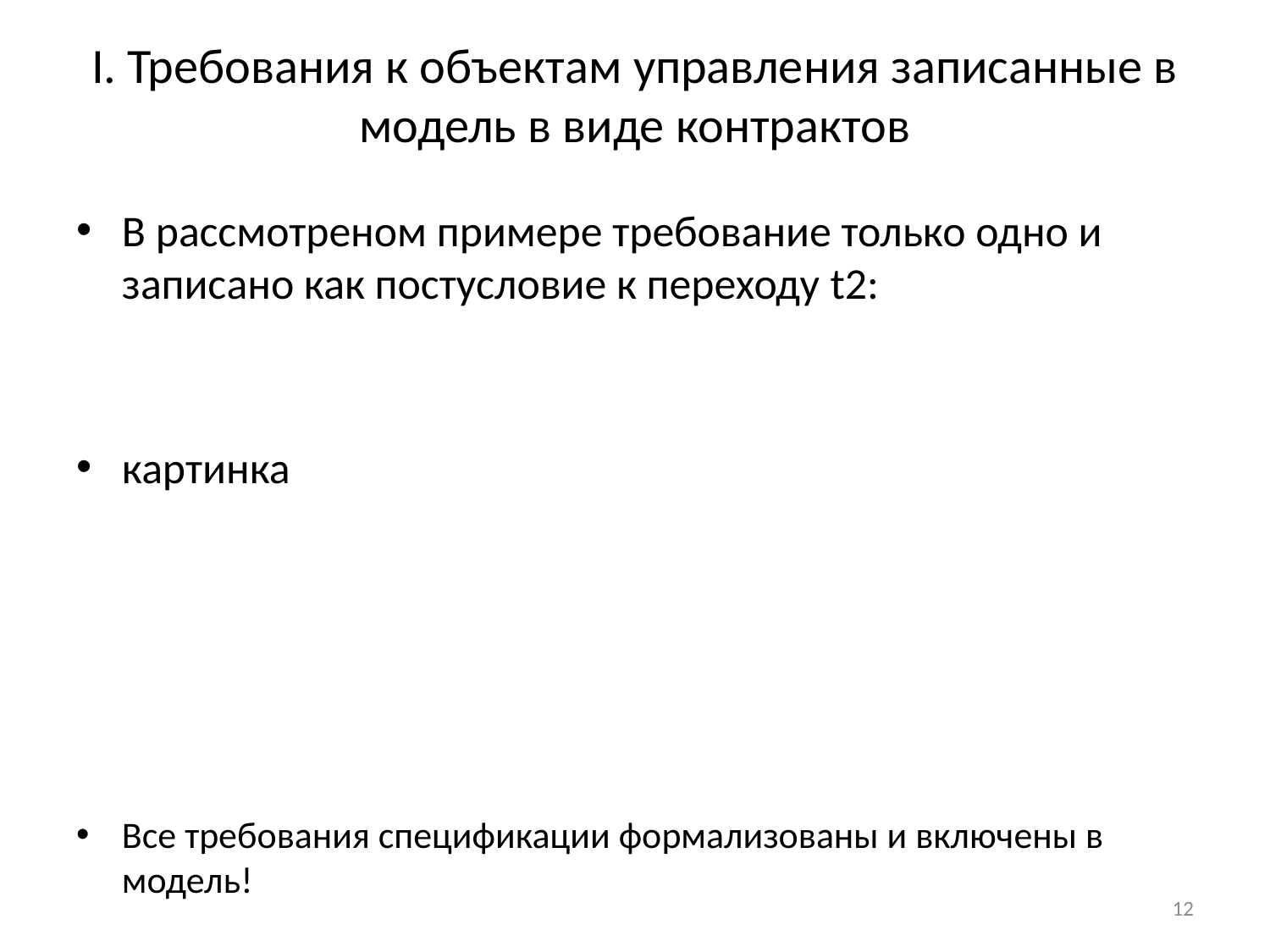

# I. Требования к объектам управления записанные в модель в виде контрактов
В рассмотреном примере требование только одно и записано как постусловие к переходу t2:

картинка

Все требования спецификации формализованы и включены в модель!
12